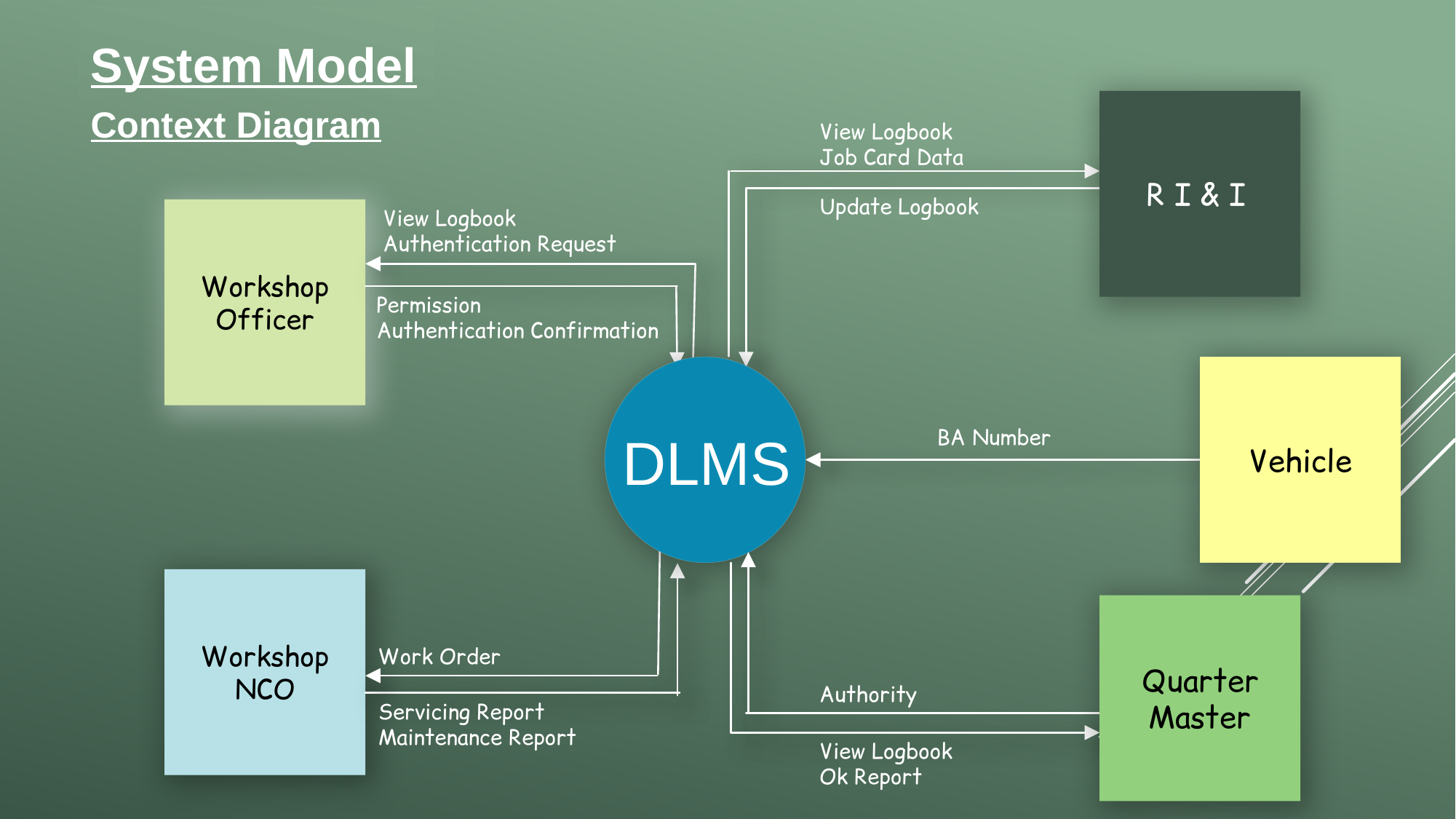

System Model
R I & I
Context Diagram
View Logbook
Job Card Data
Update Logbook
Workshop Officer
View Logbook
Authentication Request
Permission
Authentication Confirmation

Vehicle
BA Number
DLMS
Workshop NCO
Quarter Master
Work Order
Authority
Servicing Report
Maintenance Report
View Logbook
Ok Report